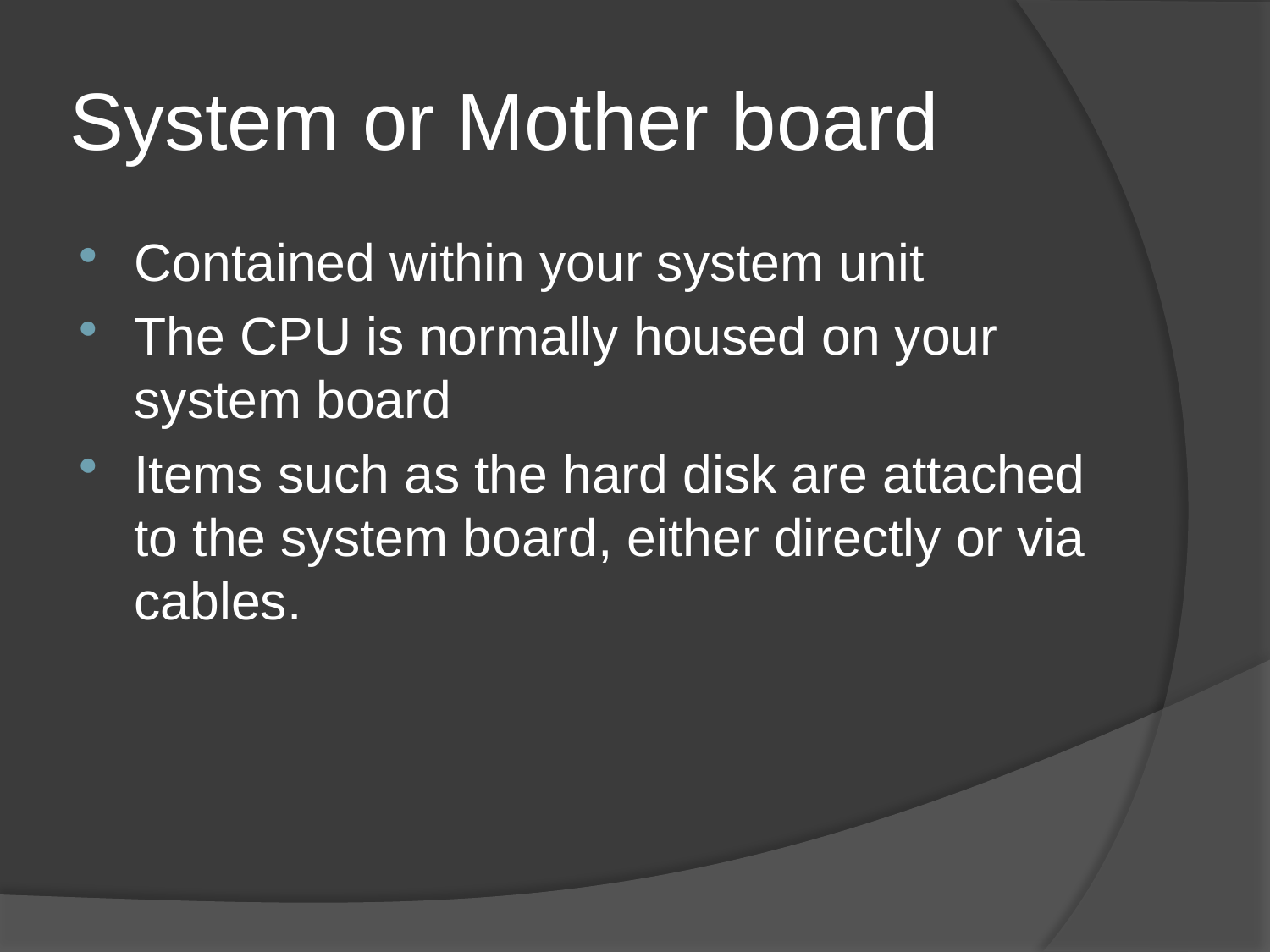

# System or Mother board
Contained within your system unit
The CPU is normally housed on your system board
Items such as the hard disk are attached to the system board, either directly or via cables.